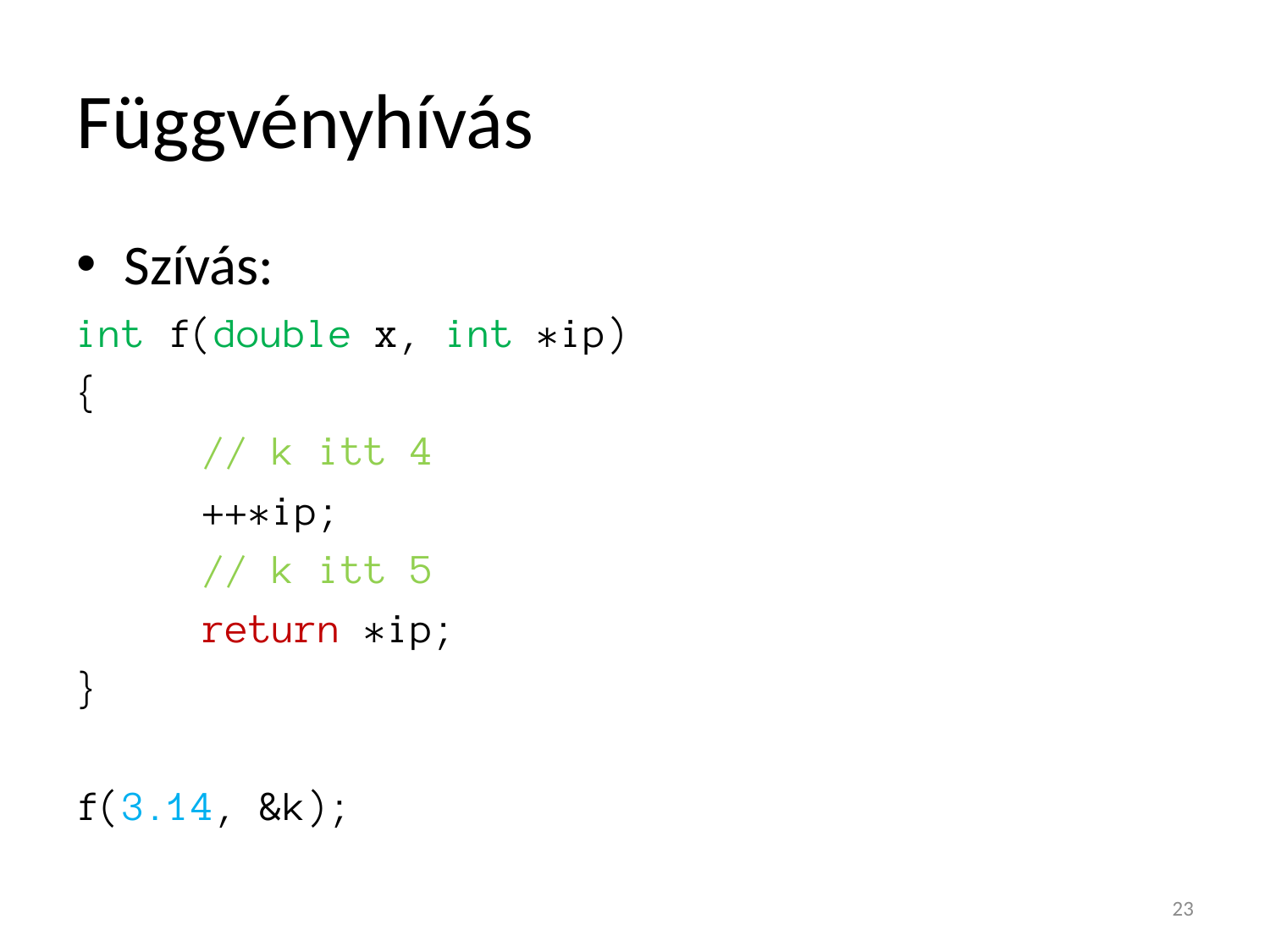

# Függvényhívás
Szívás:
int f(double x, int *ip)
{
	// k itt 4
	++*ip;
	// k itt 5
	return *ip;
}

f(3.14, &k);
23